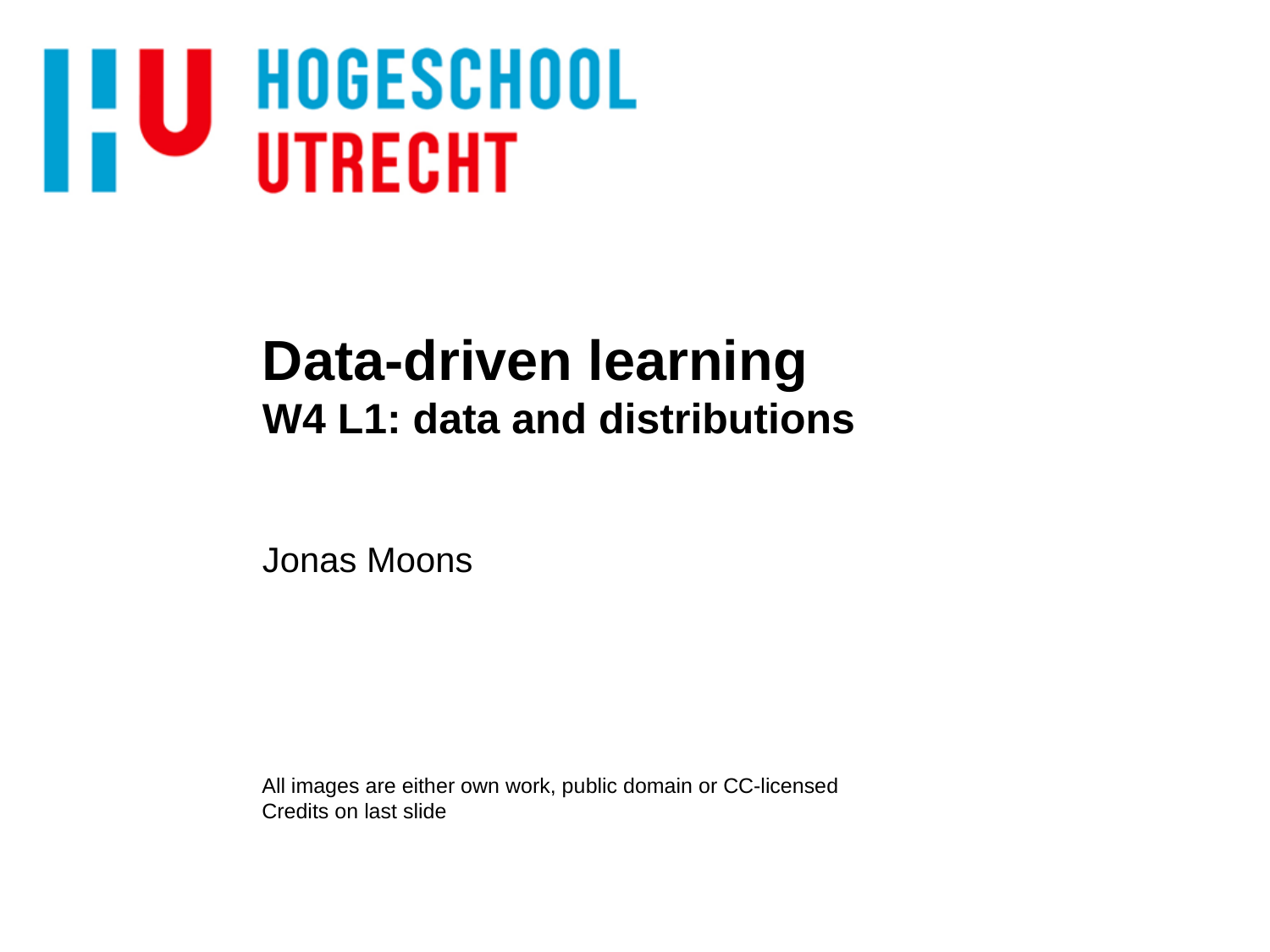

# Data-driven learning W4 L1: data and distributions
Jonas Moons
All images are either own work, public domain or CC-licensed
Credits on last slide